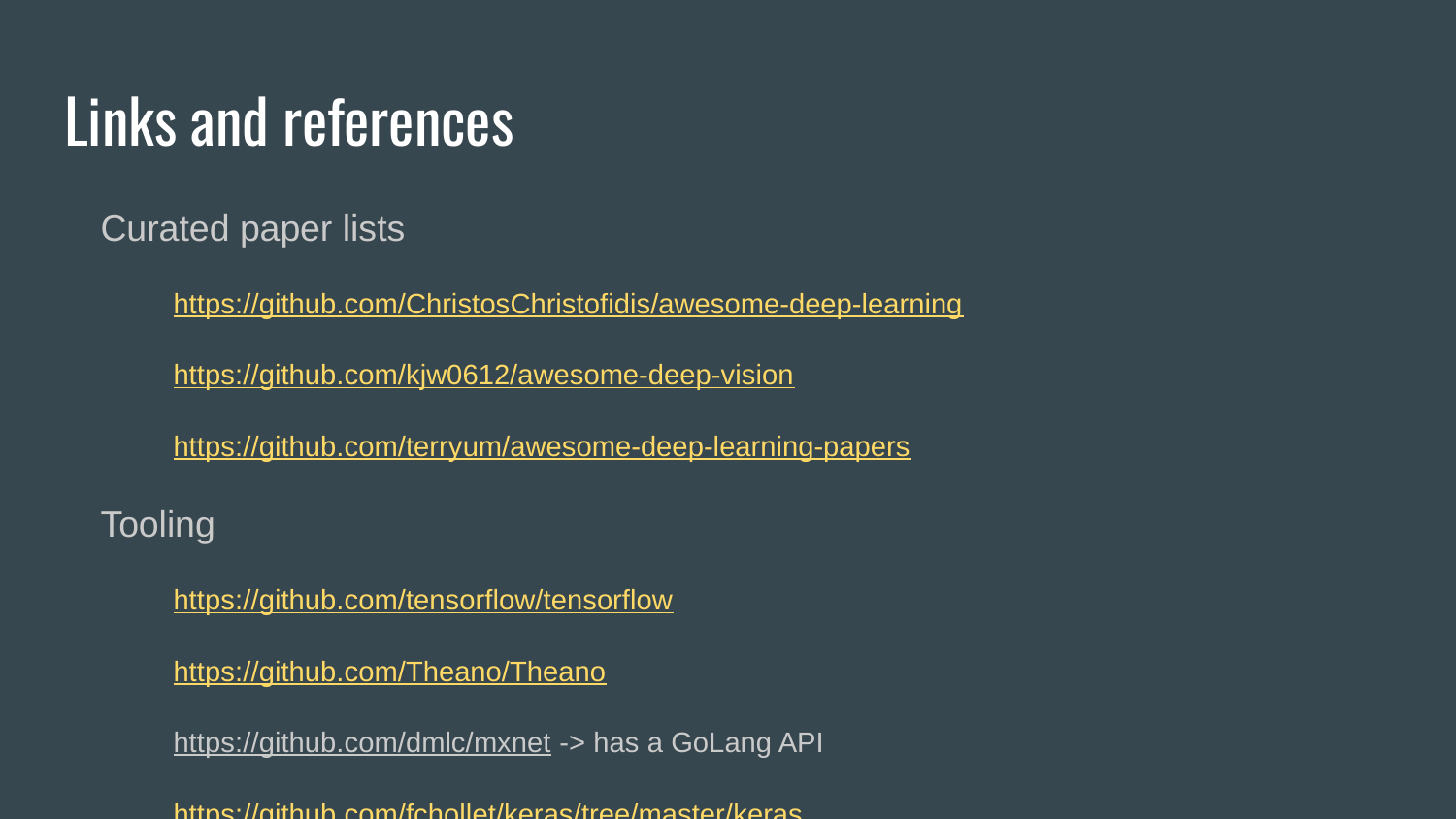

# Links and references
Curated paper lists
https://github.com/ChristosChristofidis/awesome-deep-learning
https://github.com/kjw0612/awesome-deep-vision
https://github.com/terryum/awesome-deep-learning-papers
Tooling
https://github.com/tensorflow/tensorflow
https://github.com/Theano/Theano
https://github.com/dmlc/mxnet -> has a GoLang API
https://github.com/fchollet/keras/tree/master/keras
https://github.com/Lasagne/Lasagne
Books
“Pattern Recognition and Machine Learning” - Christopher Bishop